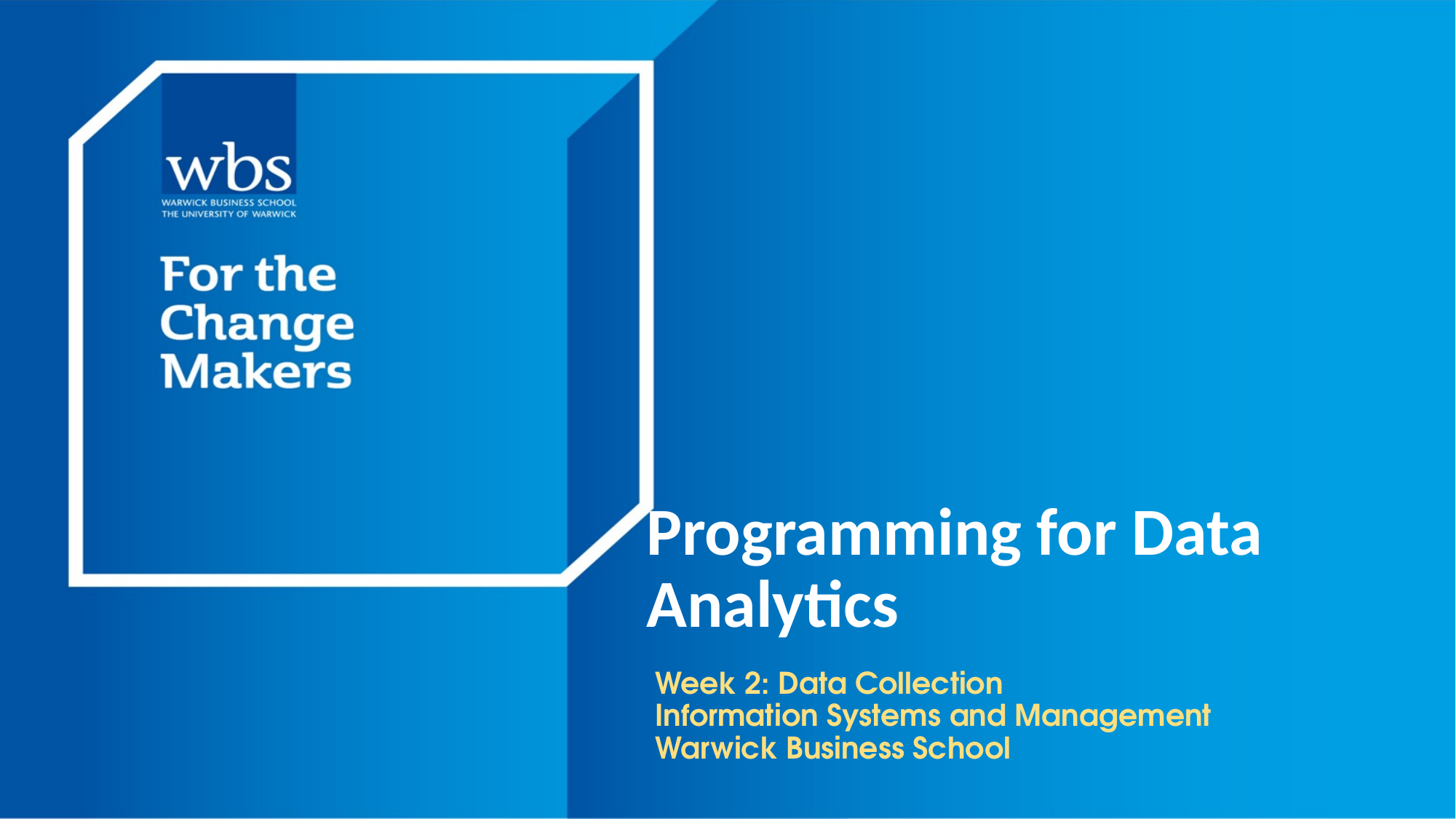

# Programming for Data Analytics
Week 2: Data Collection
Information Systems and Management
Warwick Business School